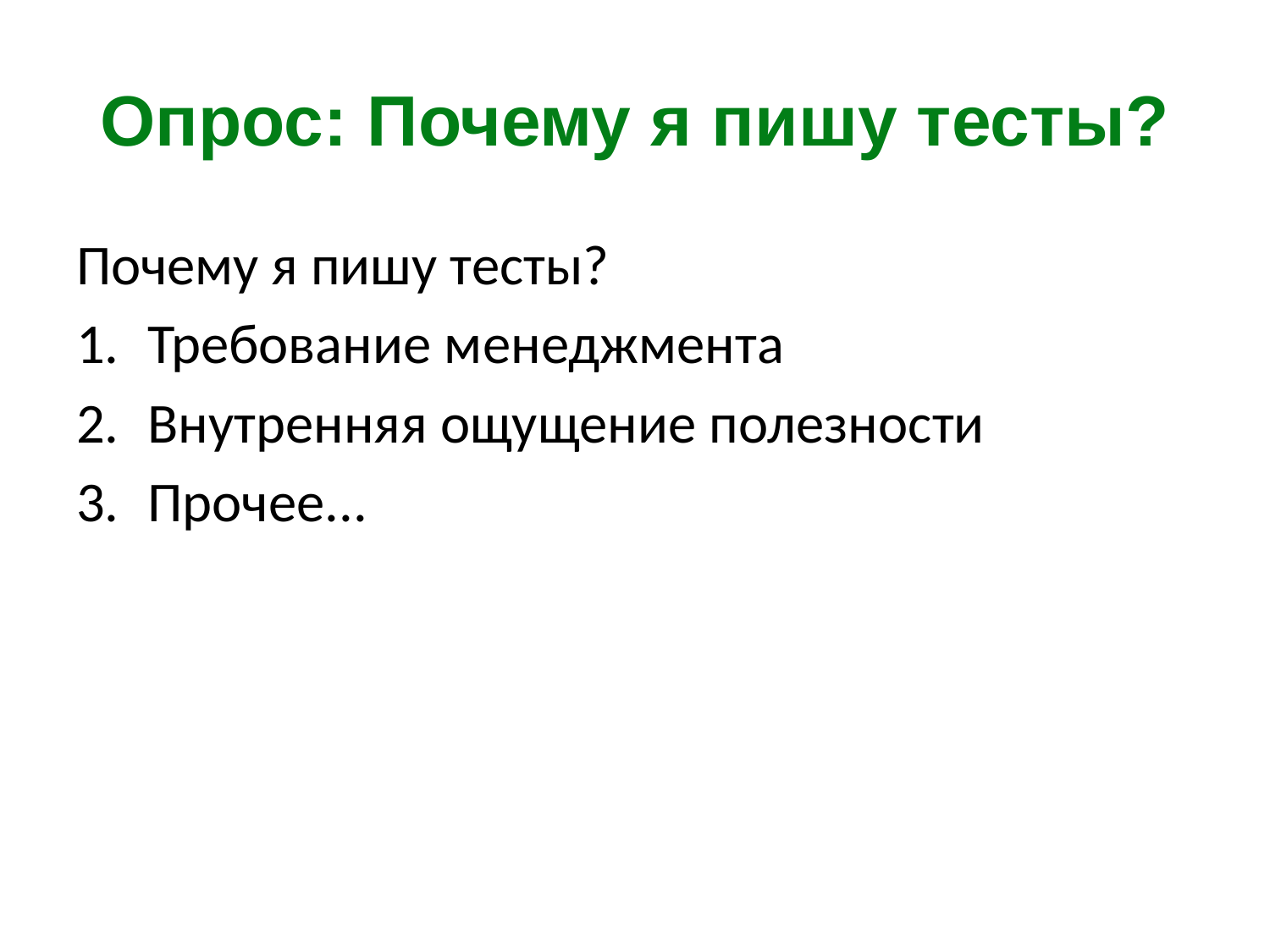

# Опрос: Почему я пишу тесты?
Почему я пишу тесты?
Требование менеджмента
Внутренняя ощущение полезности
Прочее...